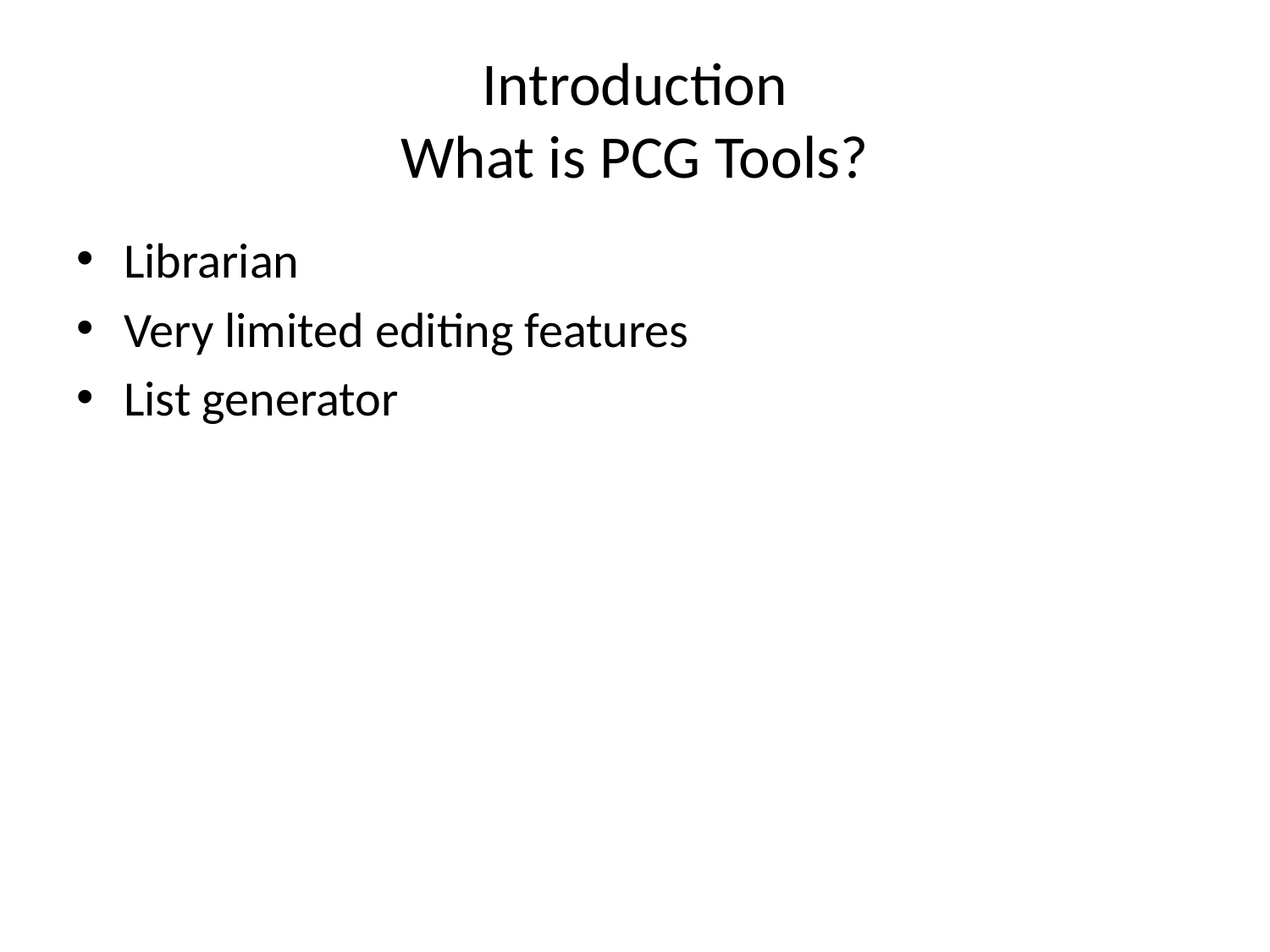

# Introduction What is PCG Tools?
Librarian
Very limited editing features
List generator